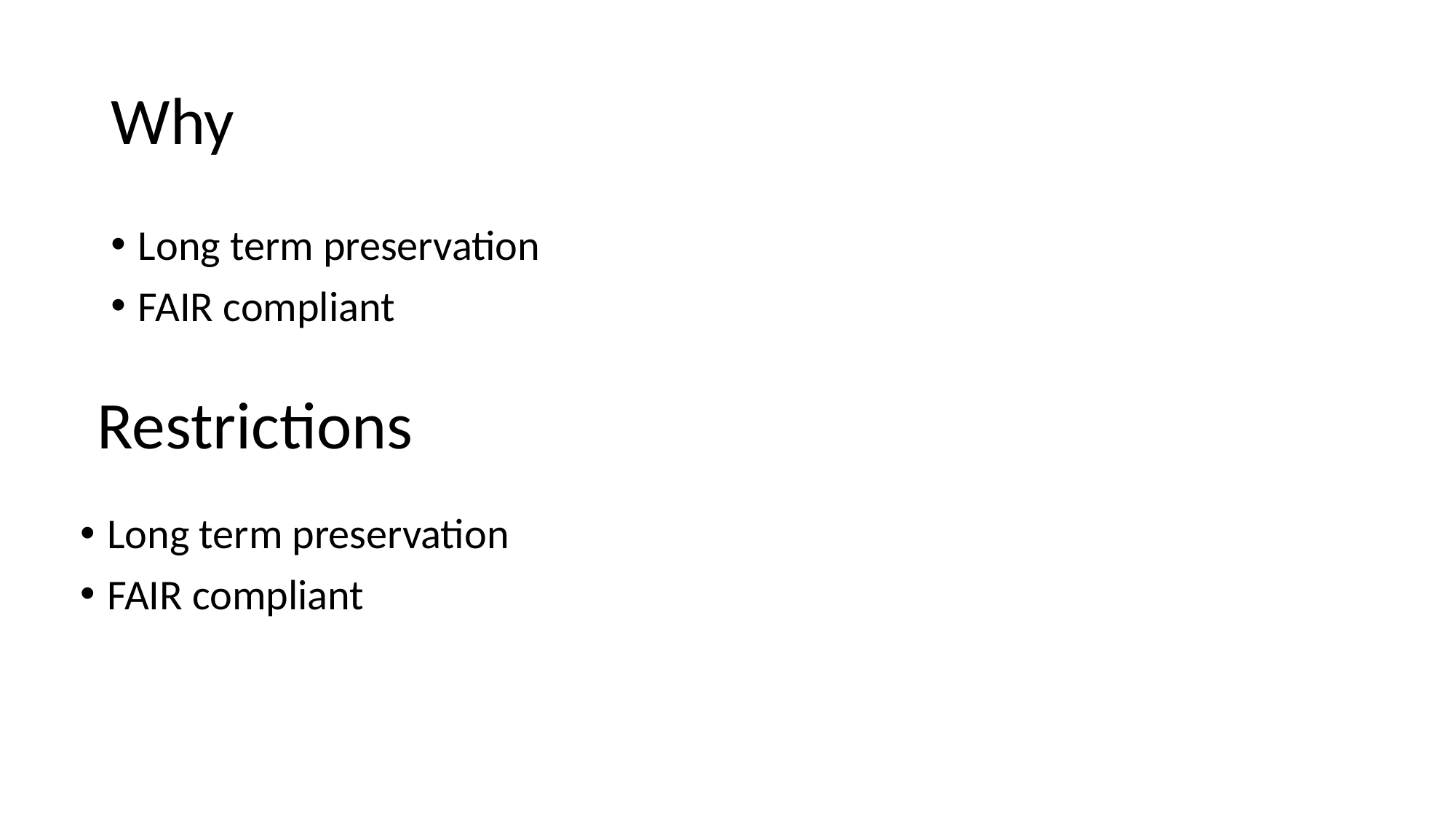

# Why
Long term preservation
FAIR compliant
Restrictions
Long term preservation
FAIR compliant